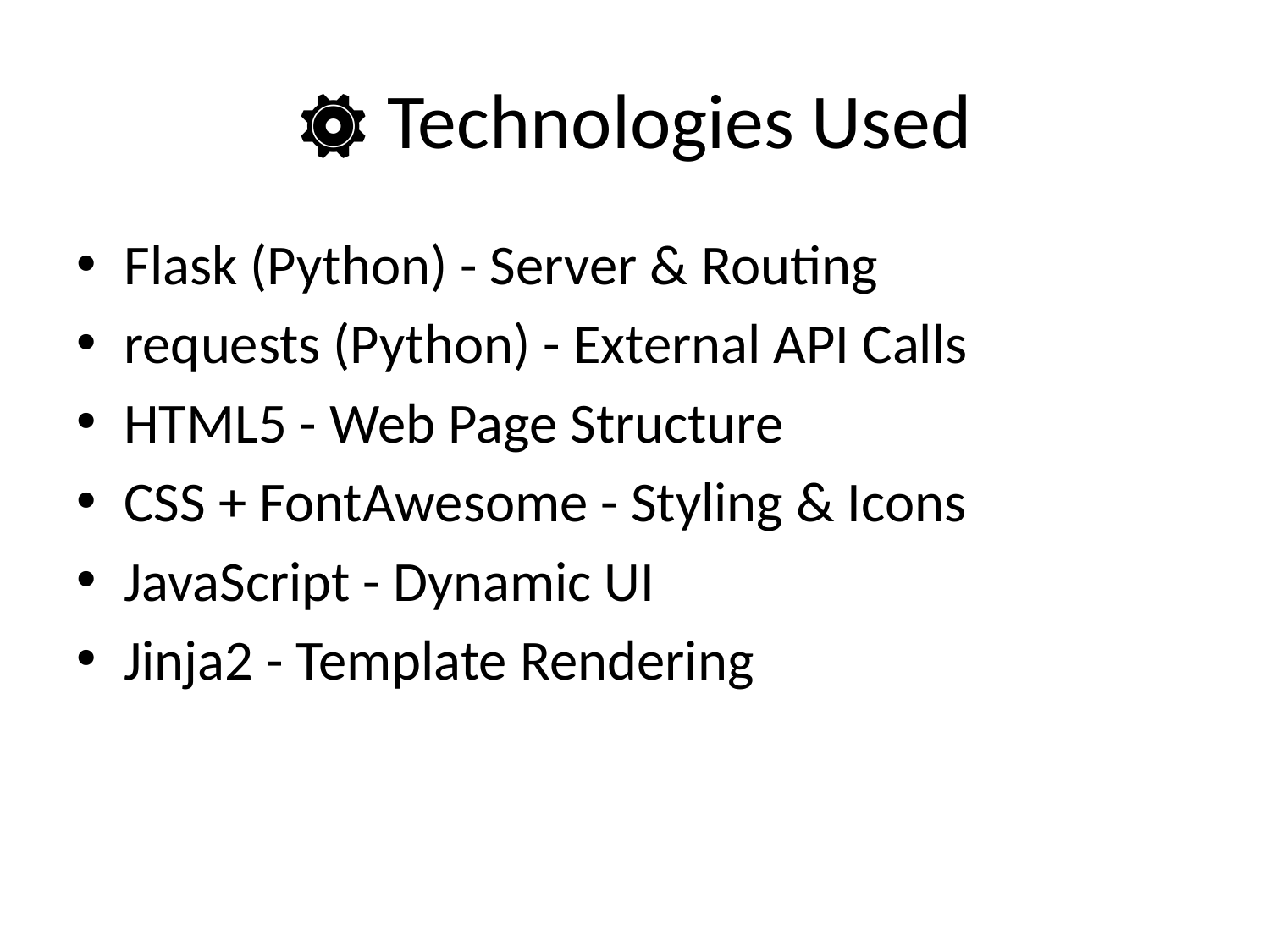

# ⚙️ Technologies Used
Flask (Python) - Server & Routing
requests (Python) - External API Calls
HTML5 - Web Page Structure
CSS + FontAwesome - Styling & Icons
JavaScript - Dynamic UI
Jinja2 - Template Rendering